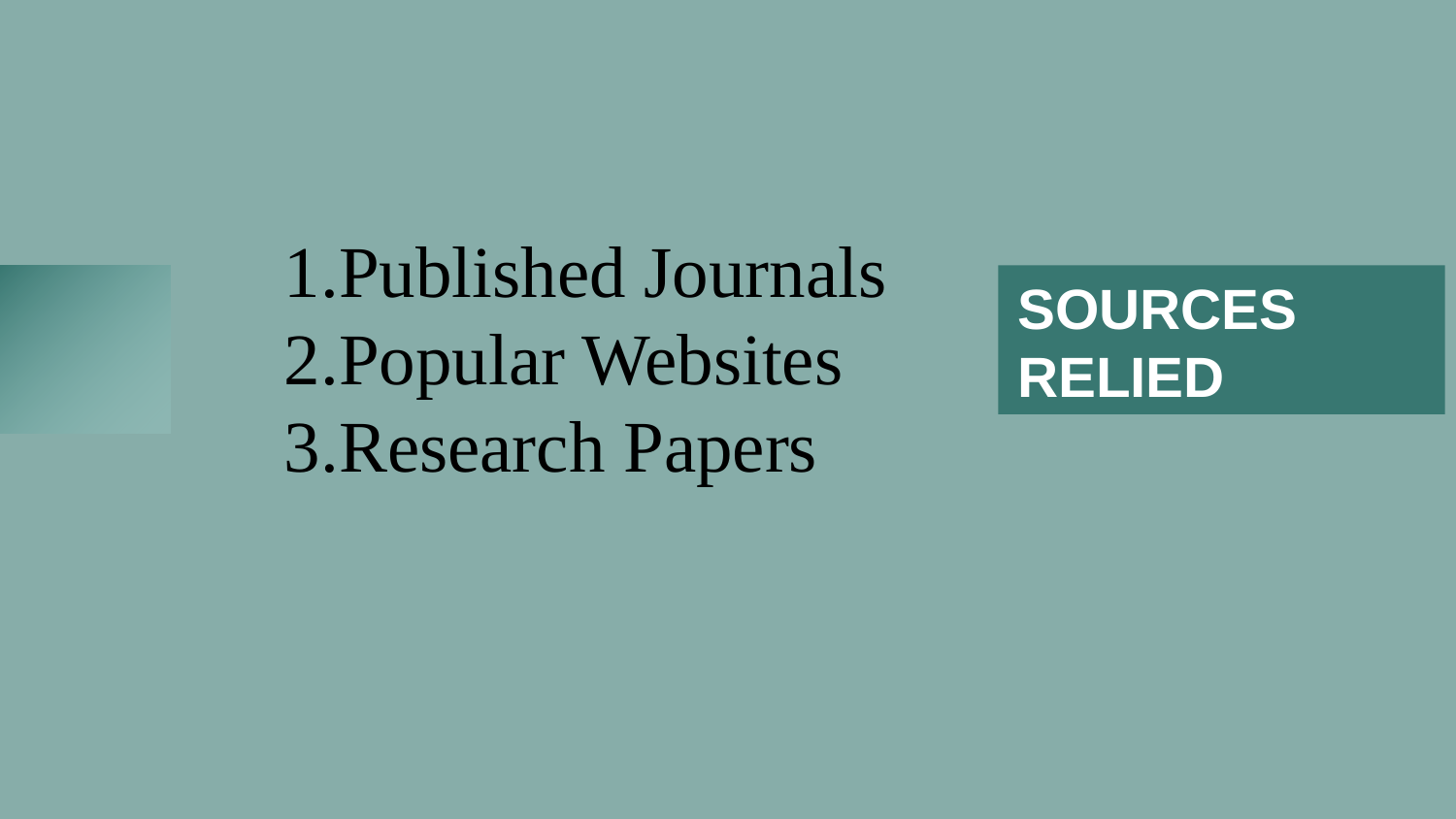

# SOURCES
RELIED

Published Journals
Popular Websites
Research Papers